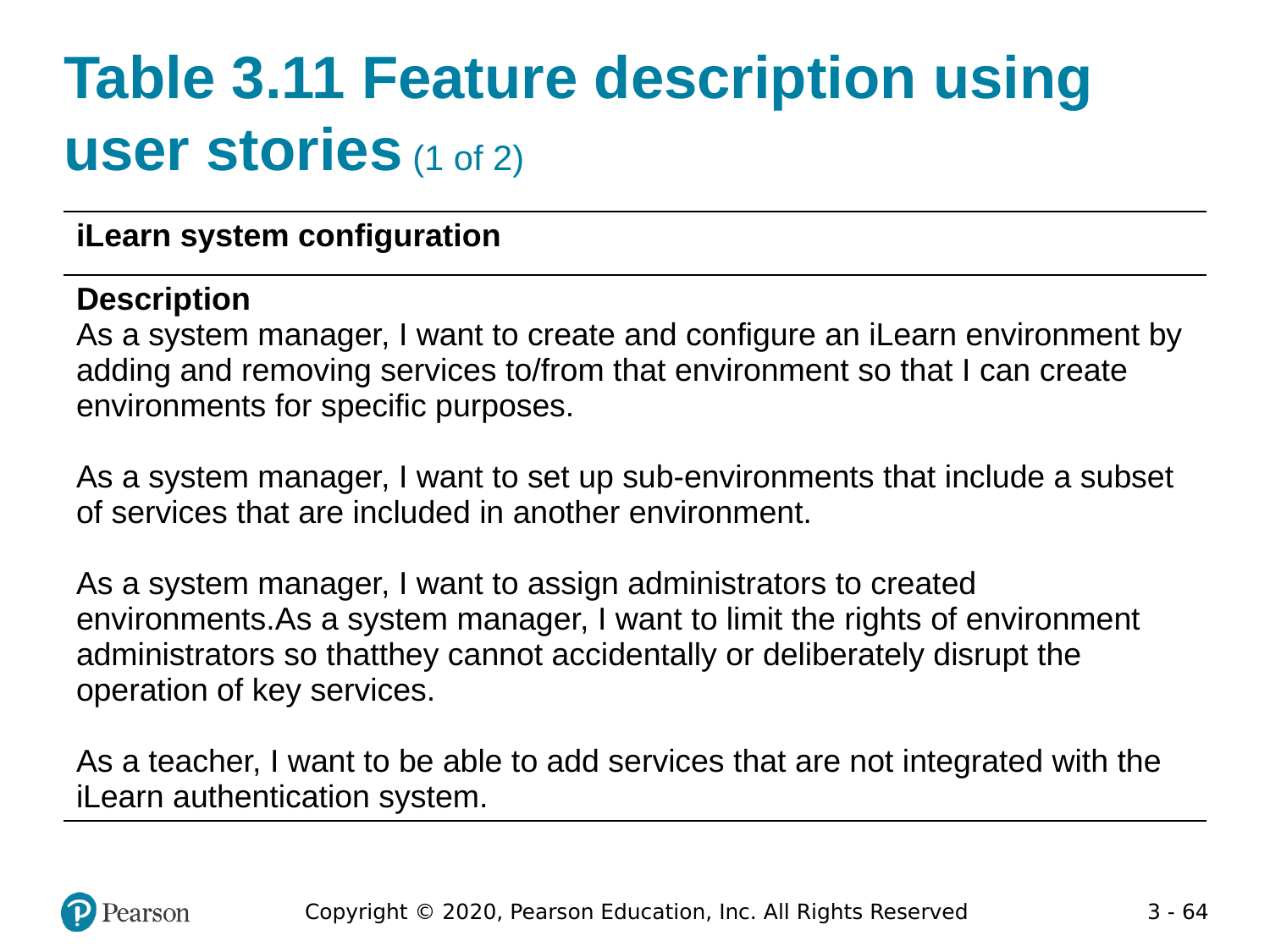

# Table 3.11 Feature description using user stories (1 of 2)
| iLearn system configuration |
| --- |
| Description As a system manager, I want to create and configure an iLearn environment by adding and removing services to/from that environment so that I can create environments for specific purposes. As a system manager, I want to set up sub-environments that include a subset of services that are included in another environment. As a system manager, I want to assign administrators to created environments.As a system manager, I want to limit the rights of environment administrators so thatthey cannot accidentally or deliberately disrupt the operation of key services. As a teacher, I want to be able to add services that are not integrated with the iLearn authentication system. |